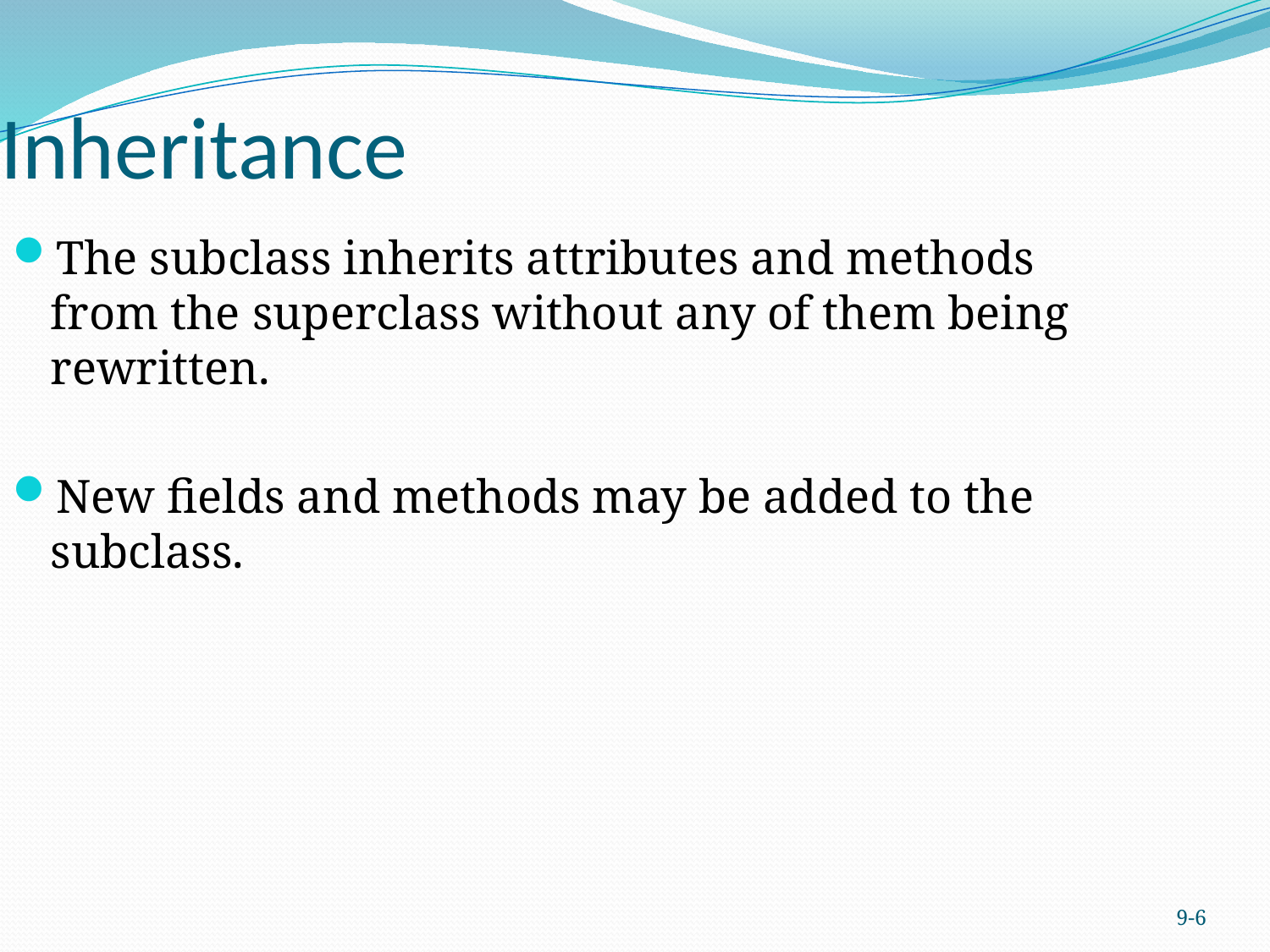

Inheritance
The subclass inherits attributes and methods from the superclass without any of them being rewritten.

New fields and methods may be added to the subclass.
9-6